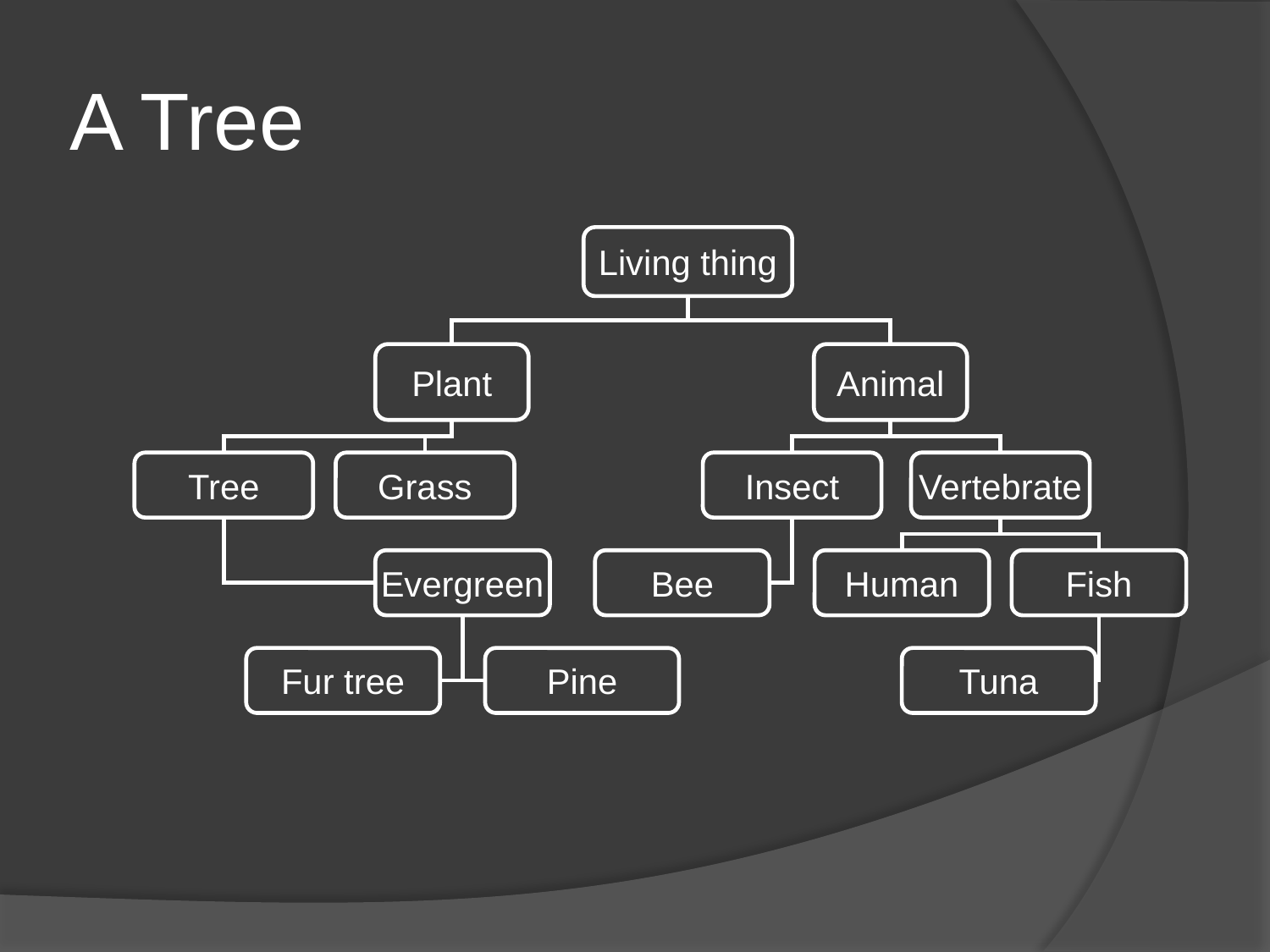

# A Tree

Living thing
Plant
Animal
Tree
Grass
Insect
Vertebrate
Evergreen
Bee
Human
Fish
Fur tree
Pine
Tuna